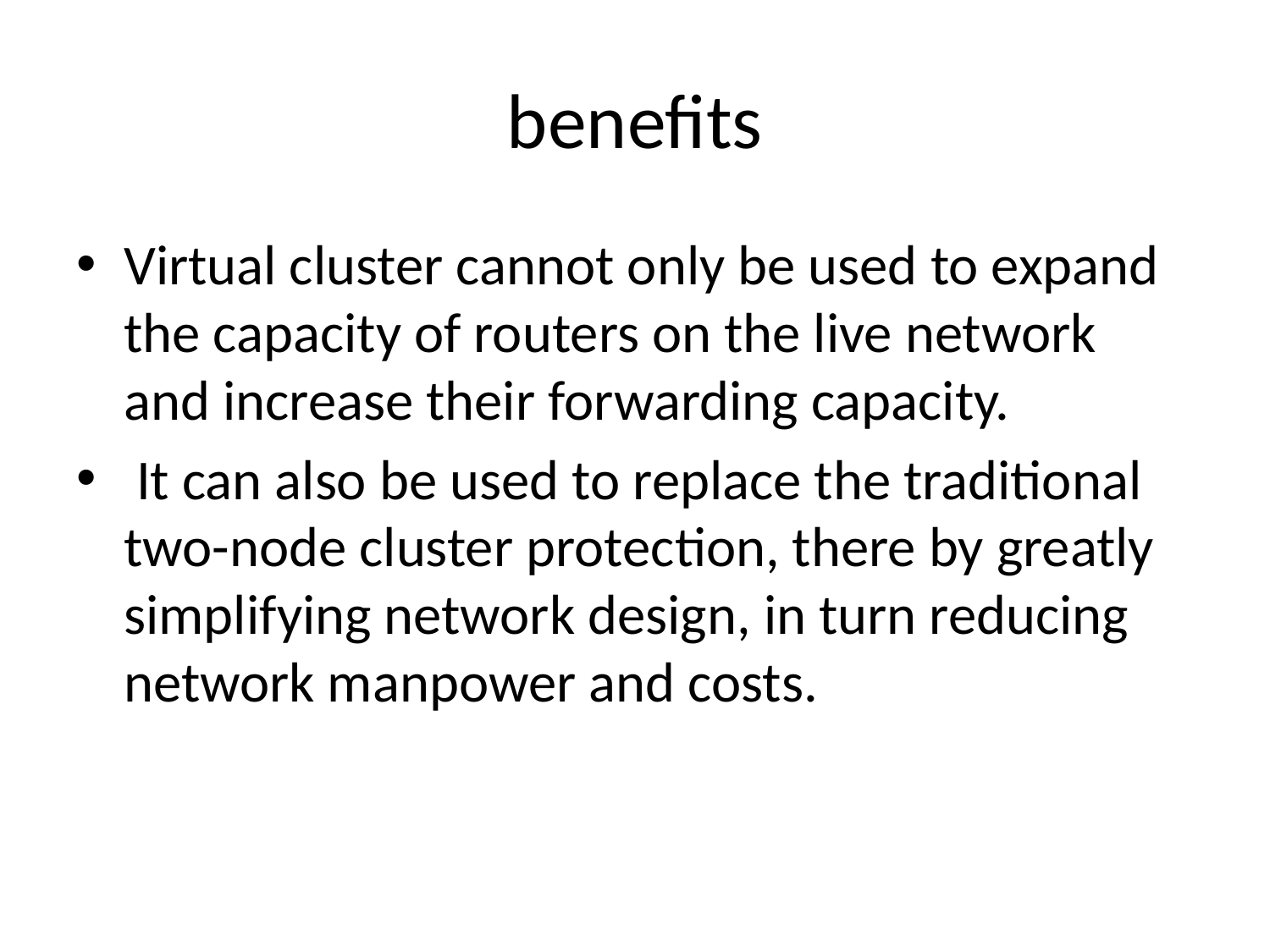

# benefits
Virtual cluster cannot only be used to expand the capacity of routers on the live network and increase their forwarding capacity.
 It can also be used to replace the traditional two-node cluster protection, there by greatly simplifying network design, in turn reducing network manpower and costs.